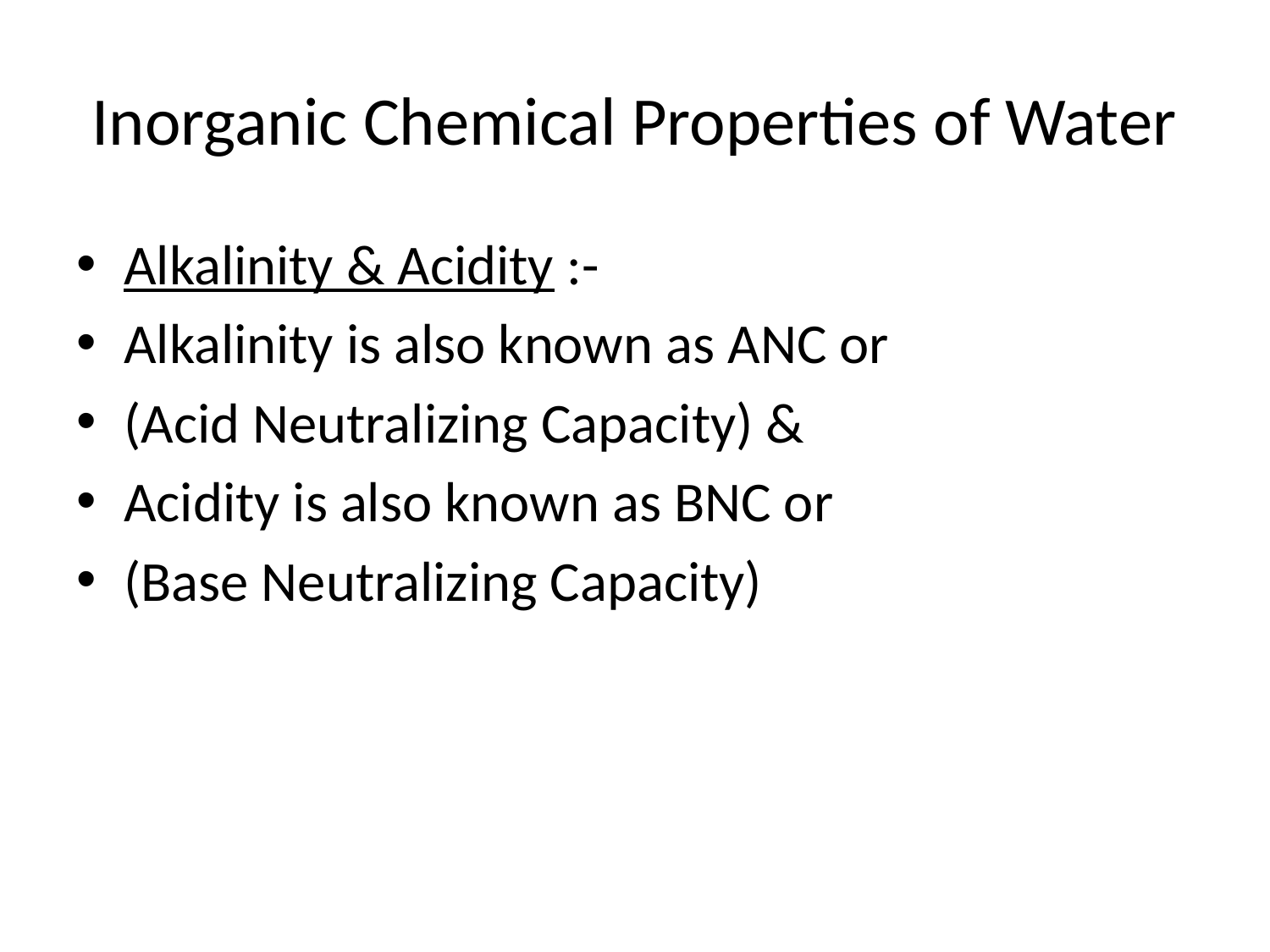

# Inorganic Chemical Properties of Water
Alkalinity & Acidity :-
Alkalinity is also known as ANC or
(Acid Neutralizing Capacity) &
Acidity is also known as BNC or
(Base Neutralizing Capacity)